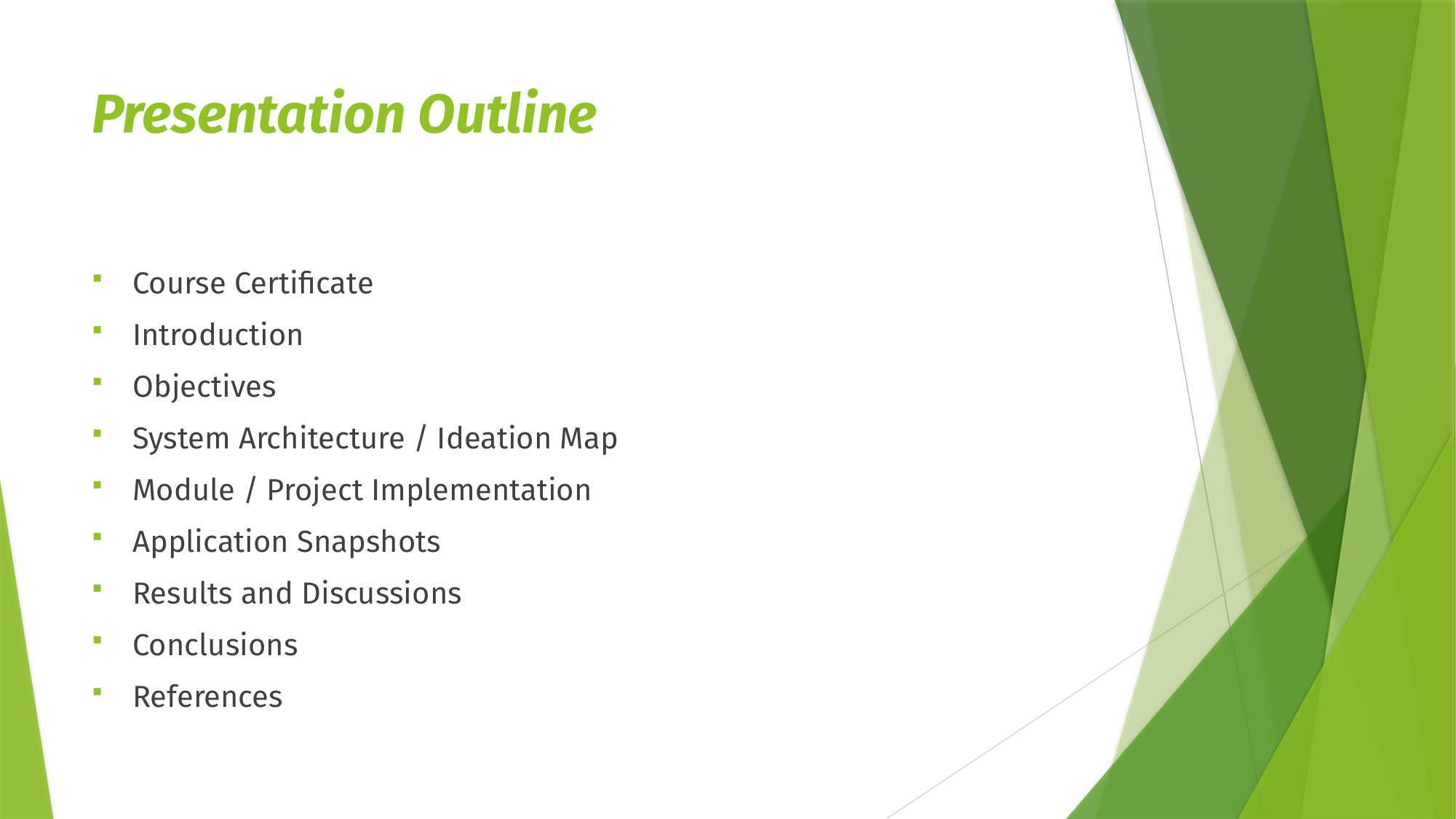

# Presentation Outline
Course Certificate
Introduction
Objectives
System Architecture / Ideation Map
Module / Project Implementation
Application Snapshots
Results and Discussions
Conclusions
References